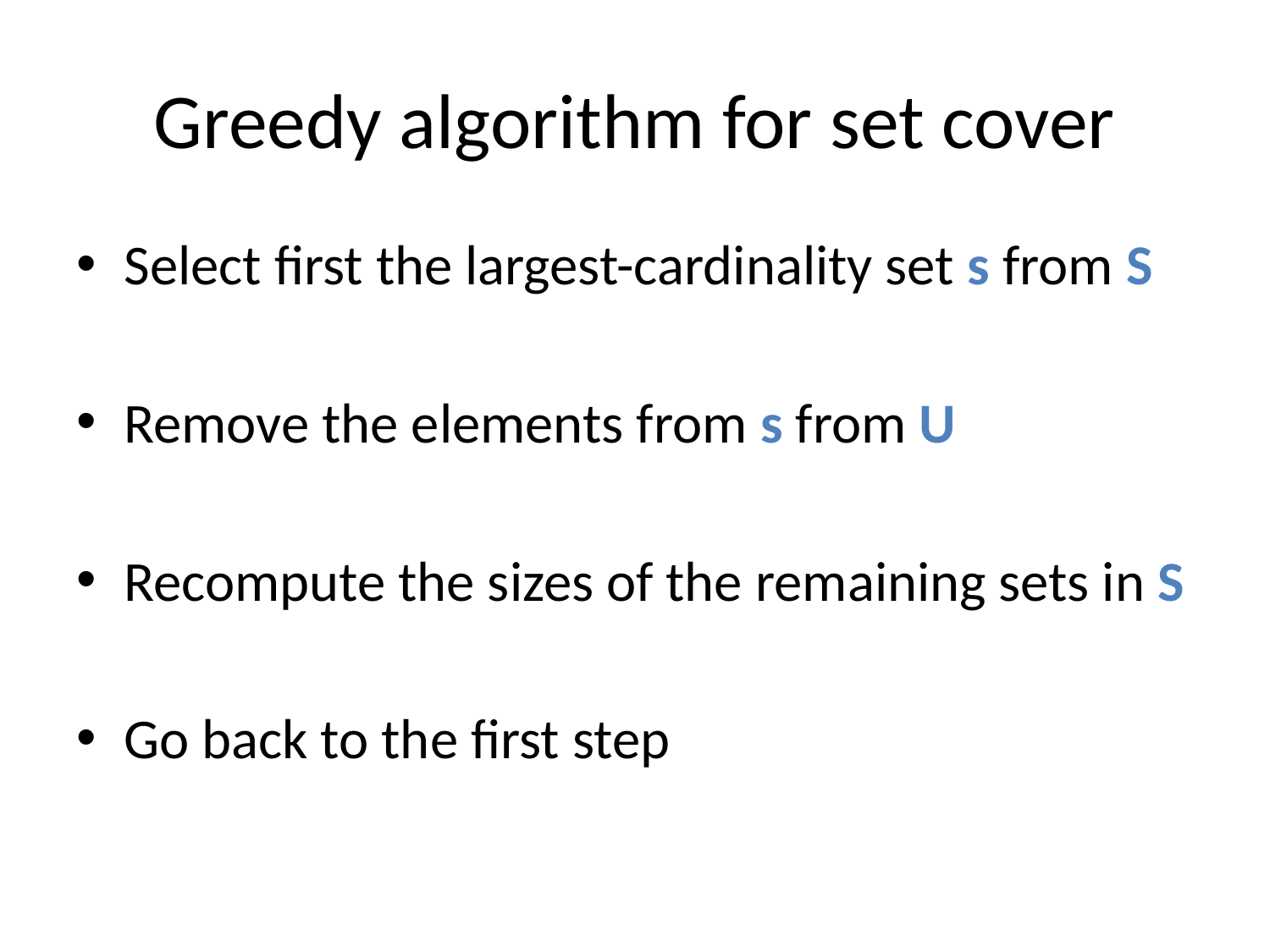

# Greedy algorithm for set cover
Select first the largest-cardinality set s from S

Remove the elements from s from U

Recompute the sizes of the remaining sets in S

Go back to the first step